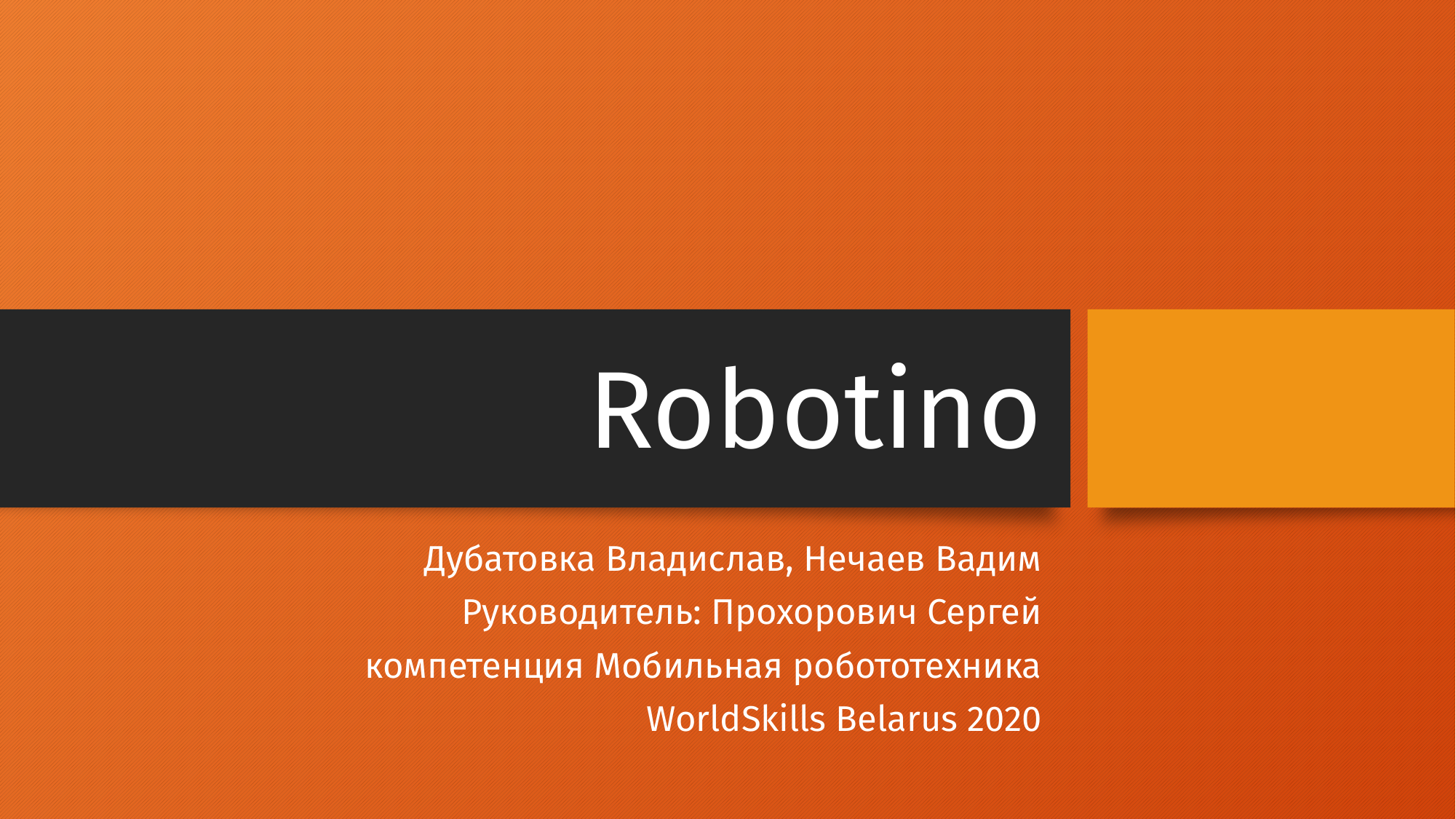

# Robotino
Дубатовка Владислав, Нечаев Вадим
Руководитель: Прохорович Сергей
компетенция Мобильная робототехника
WorldSkills Belarus 2020